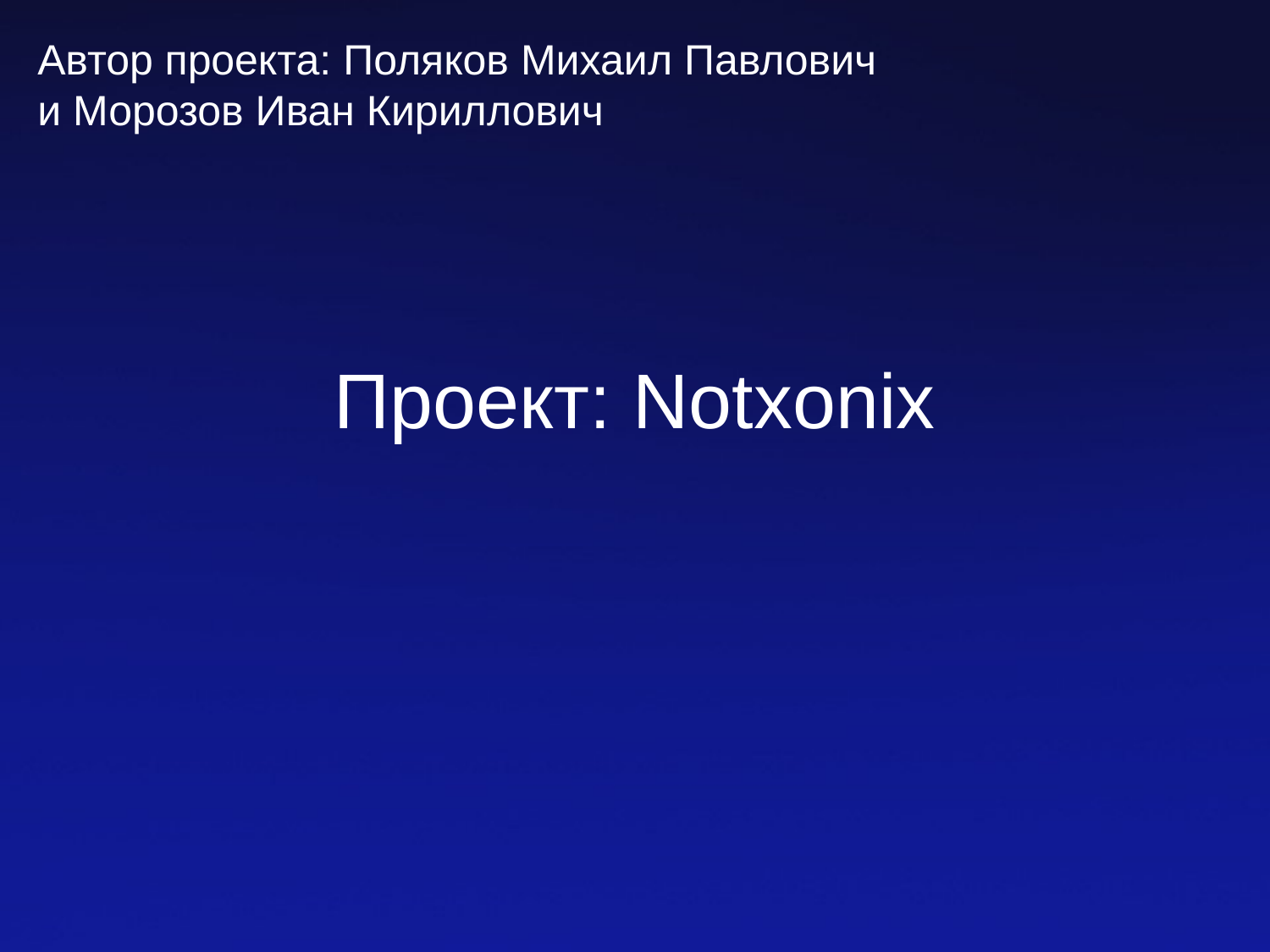

Автор проекта: Поляков Михаил Павлович и Морозов Иван Кириллович
# Проект: Notxonix